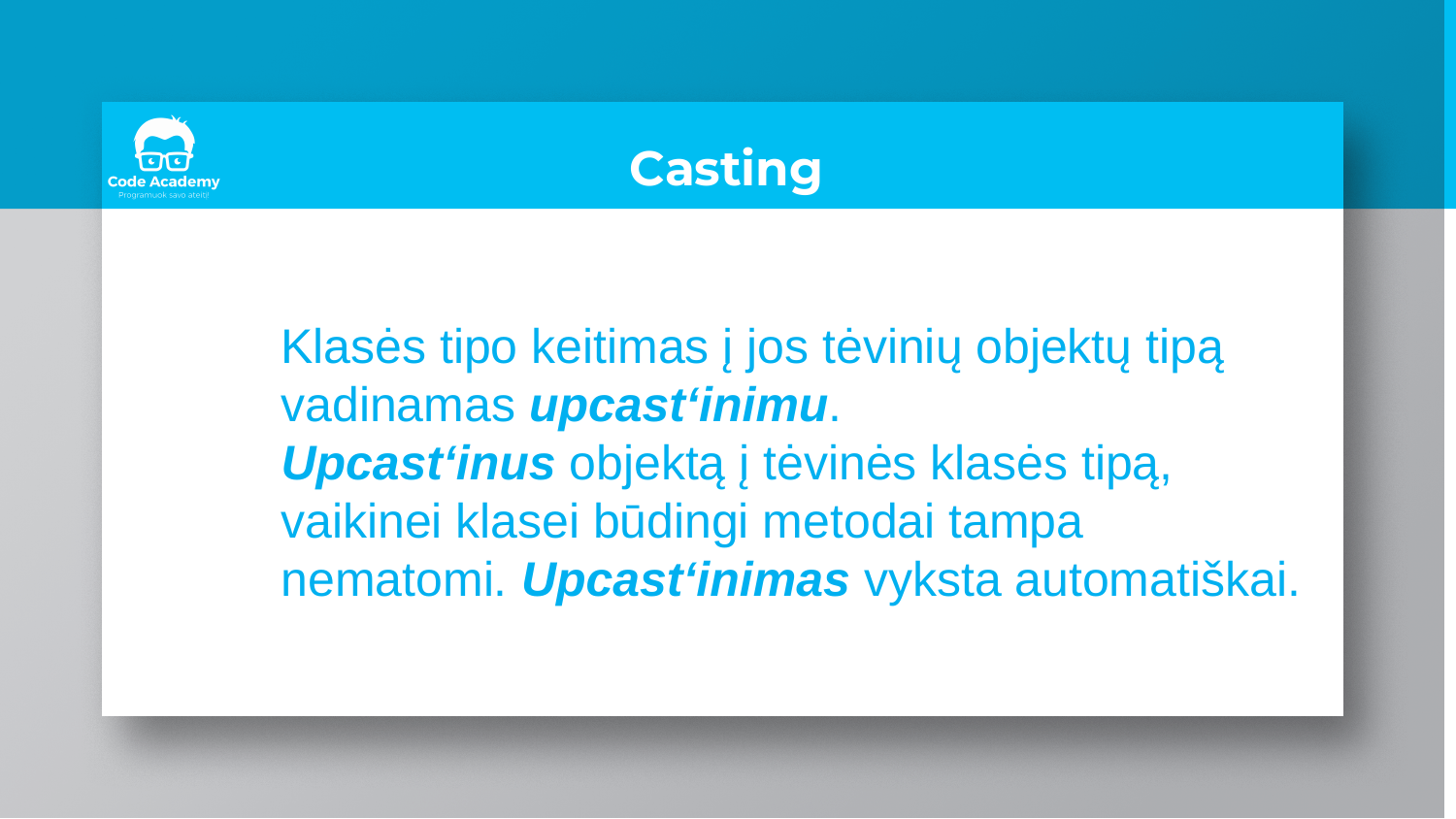

# Casting
Klasės tipo keitimas į jos tėvinių objektų tipą vadinamas upcast‘inimu.
Upcast‘inus objektą į tėvinės klasės tipą, vaikinei klasei būdingi metodai tampa nematomi. Upcast‘inimas vyksta automatiškai.